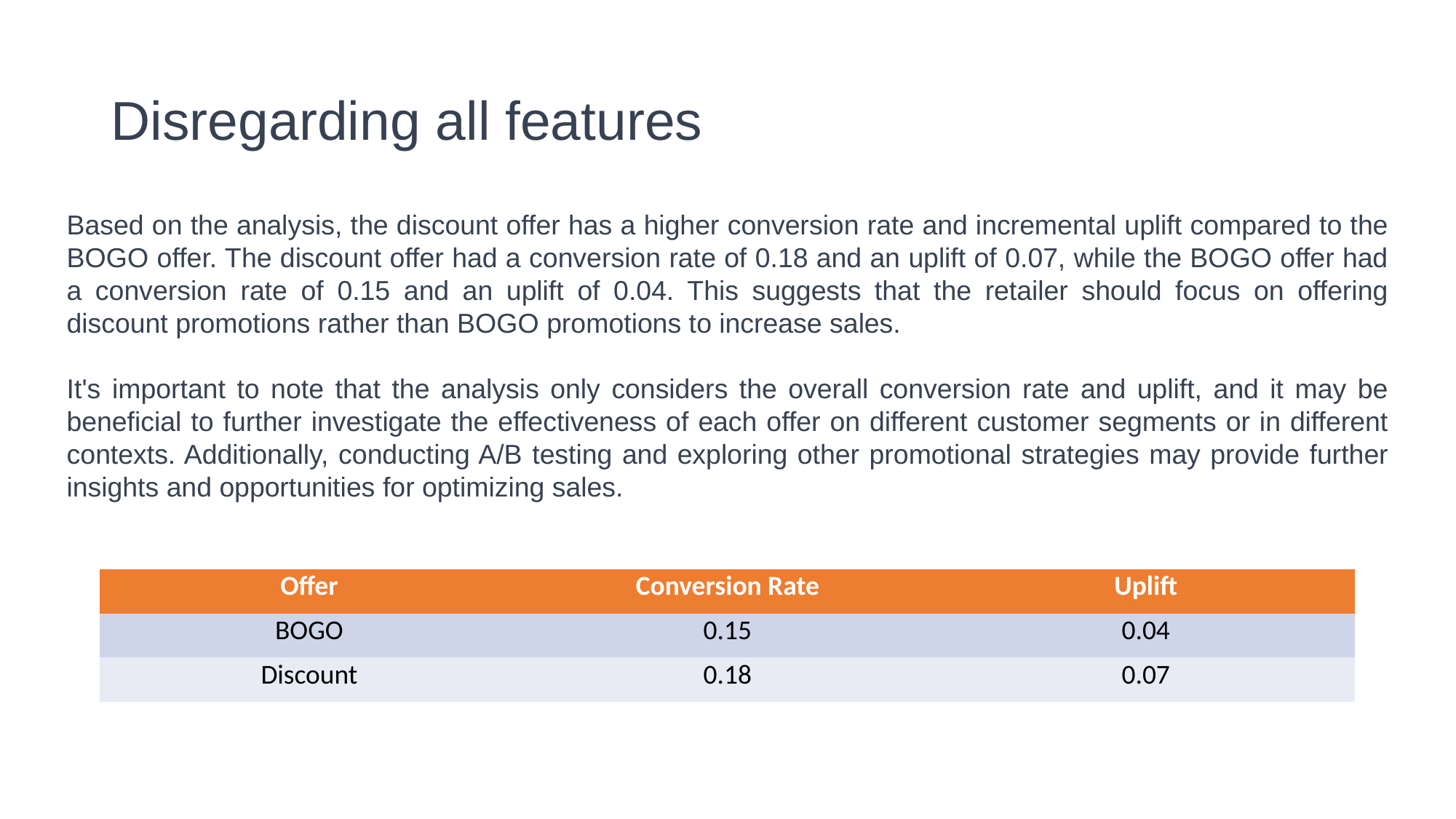

# Disregarding all features
Based on the analysis, the discount offer has a higher conversion rate and incremental uplift compared to the BOGO offer. The discount offer had a conversion rate of 0.18 and an uplift of 0.07, while the BOGO offer had a conversion rate of 0.15 and an uplift of 0.04. This suggests that the retailer should focus on offering discount promotions rather than BOGO promotions to increase sales.

It's important to note that the analysis only considers the overall conversion rate and uplift, and it may be beneficial to further investigate the effectiveness of each offer on different customer segments or in different contexts. Additionally, conducting A/B testing and exploring other promotional strategies may provide further insights and opportunities for optimizing sales.

| Offer | Conversion Rate | Uplift |
| --- | --- | --- |
| BOGO | 0.15 | 0.04 |
| Discount | 0.18 | 0.07 |